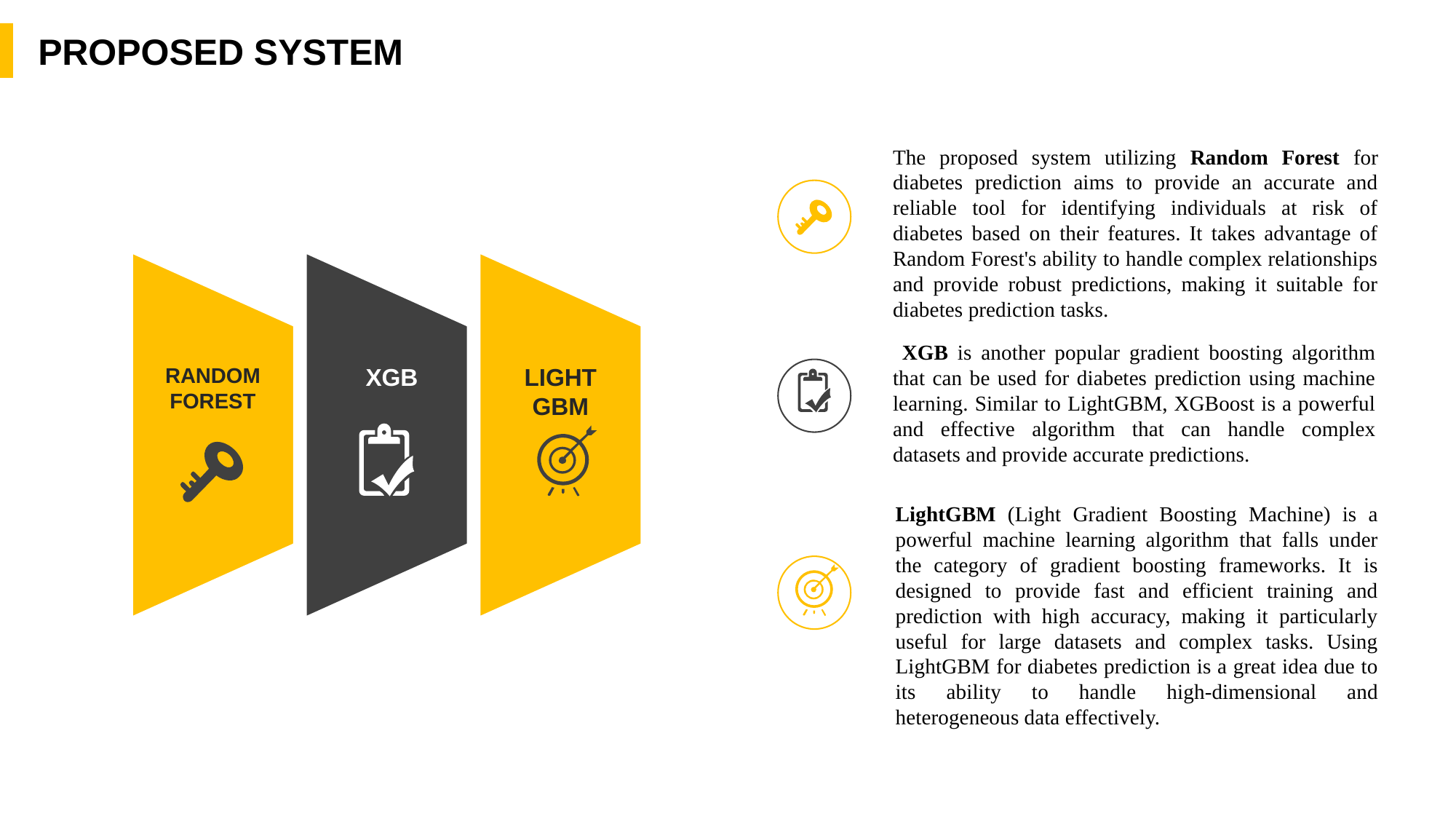

PROPOSED SYSTEM
The proposed system utilizing Random Forest for diabetes prediction aims to provide an accurate and reliable tool for identifying individuals at risk of diabetes based on their features. It takes advantage of Random Forest's ability to handle complex relationships and provide robust predictions, making it suitable for diabetes prediction tasks.

 XGB is another popular gradient boosting algorithm that can be used for diabetes prediction using machine learning. Similar to LightGBM, XGBoost is a powerful and effective algorithm that can handle complex datasets and provide accurate predictions.
RANDOM FOREST
XGB
LIGHT GBM

LightGBM (Light Gradient Boosting Machine) is a powerful machine learning algorithm that falls under the category of gradient boosting frameworks. It is designed to provide fast and efficient training and prediction with high accuracy, making it particularly useful for large datasets and complex tasks. Using LightGBM for diabetes prediction is a great idea due to its ability to handle high-dimensional and heterogeneous data effectively.